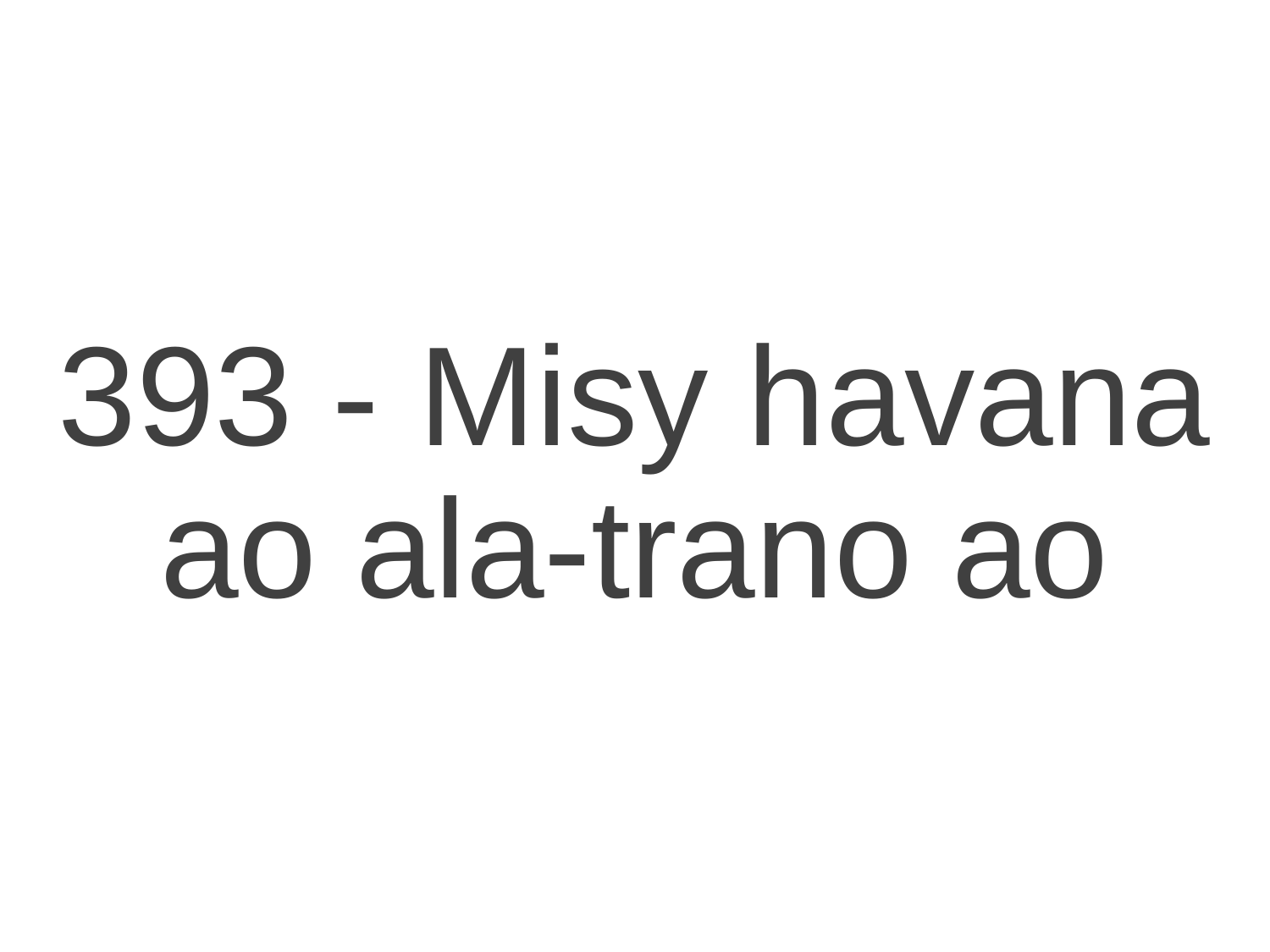

393 - Misy havana ao ala-trano ao